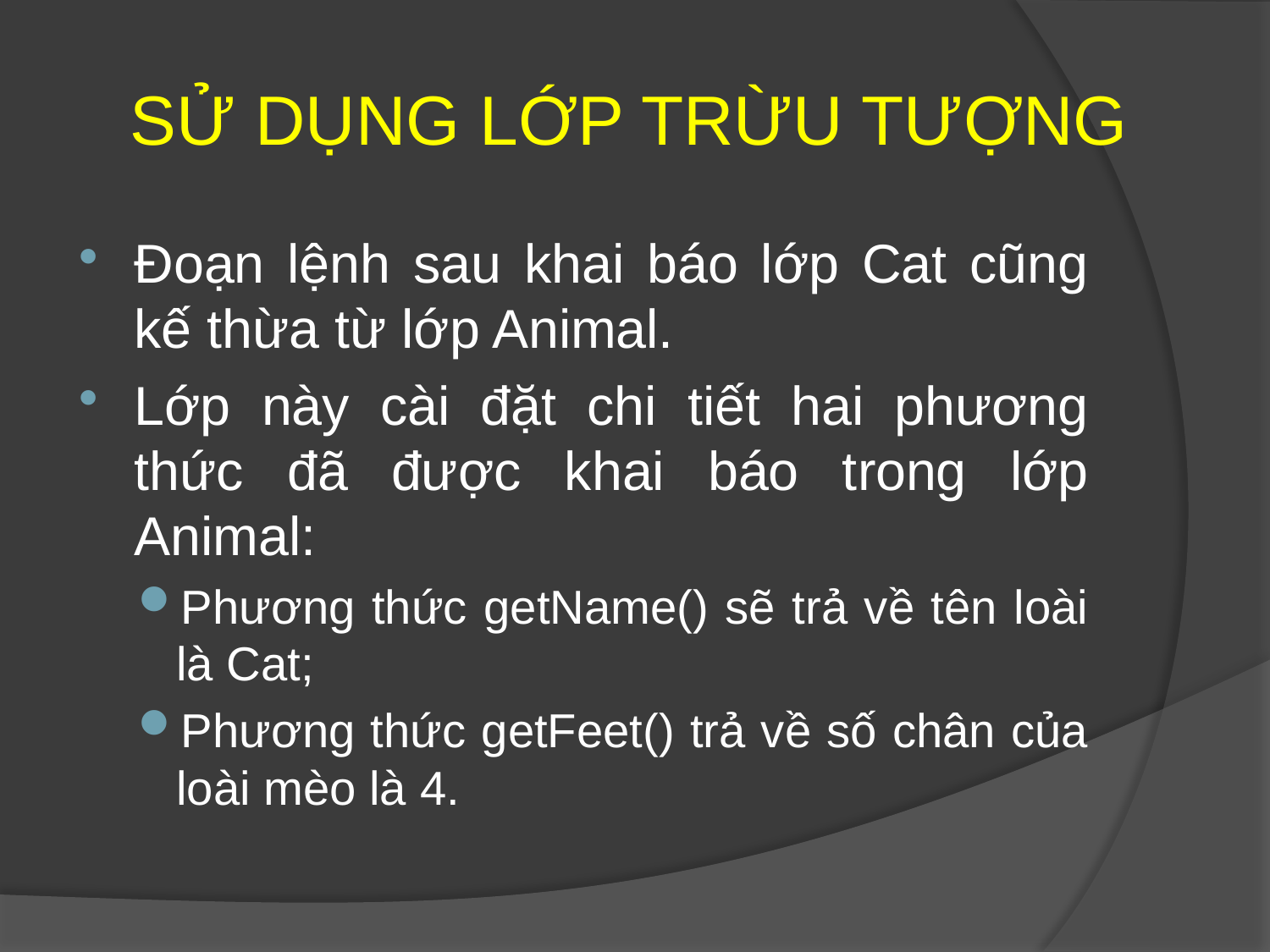

# SỬ DỤNG LỚP TRỪU TƯỢNG
Đoạn lệnh sau khai báo lớp Cat cũng kế thừa từ lớp Animal.
Lớp này cài đặt chi tiết hai phương thức đã được khai báo trong lớp Animal:
Phương thức getName() sẽ trả về tên loài là Cat;
Phương thức getFeet() trả về số chân của loài mèo là 4.